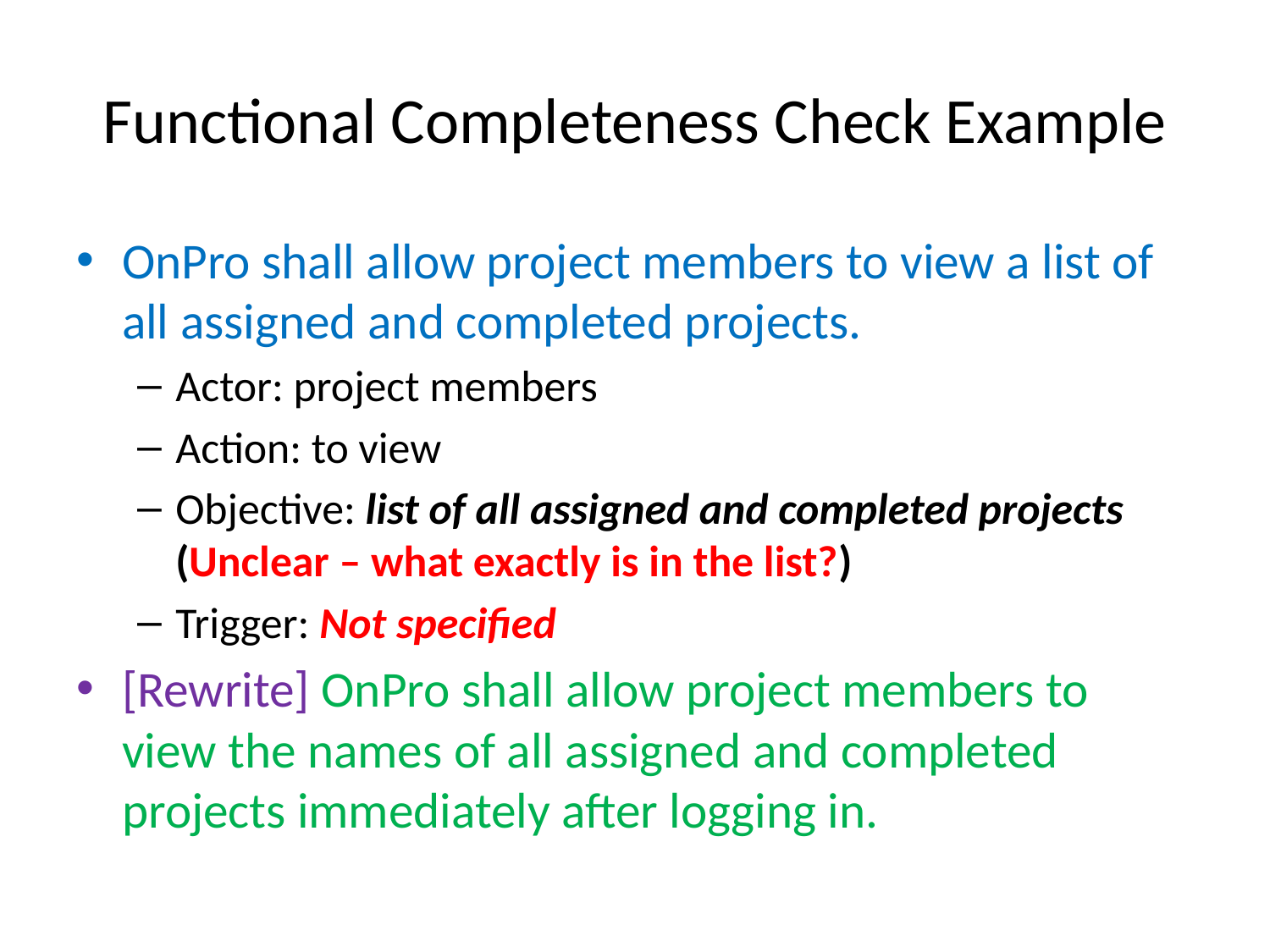

# Functional Completeness Check Example
OnPro shall allow project members to view a list of all assigned and completed projects.
Actor: project members
Action: to view
Objective: list of all assigned and completed projects (Unclear – what exactly is in the list?)
Trigger: Not specified
[Rewrite] OnPro shall allow project members to view the names of all assigned and completed projects immediately after logging in.